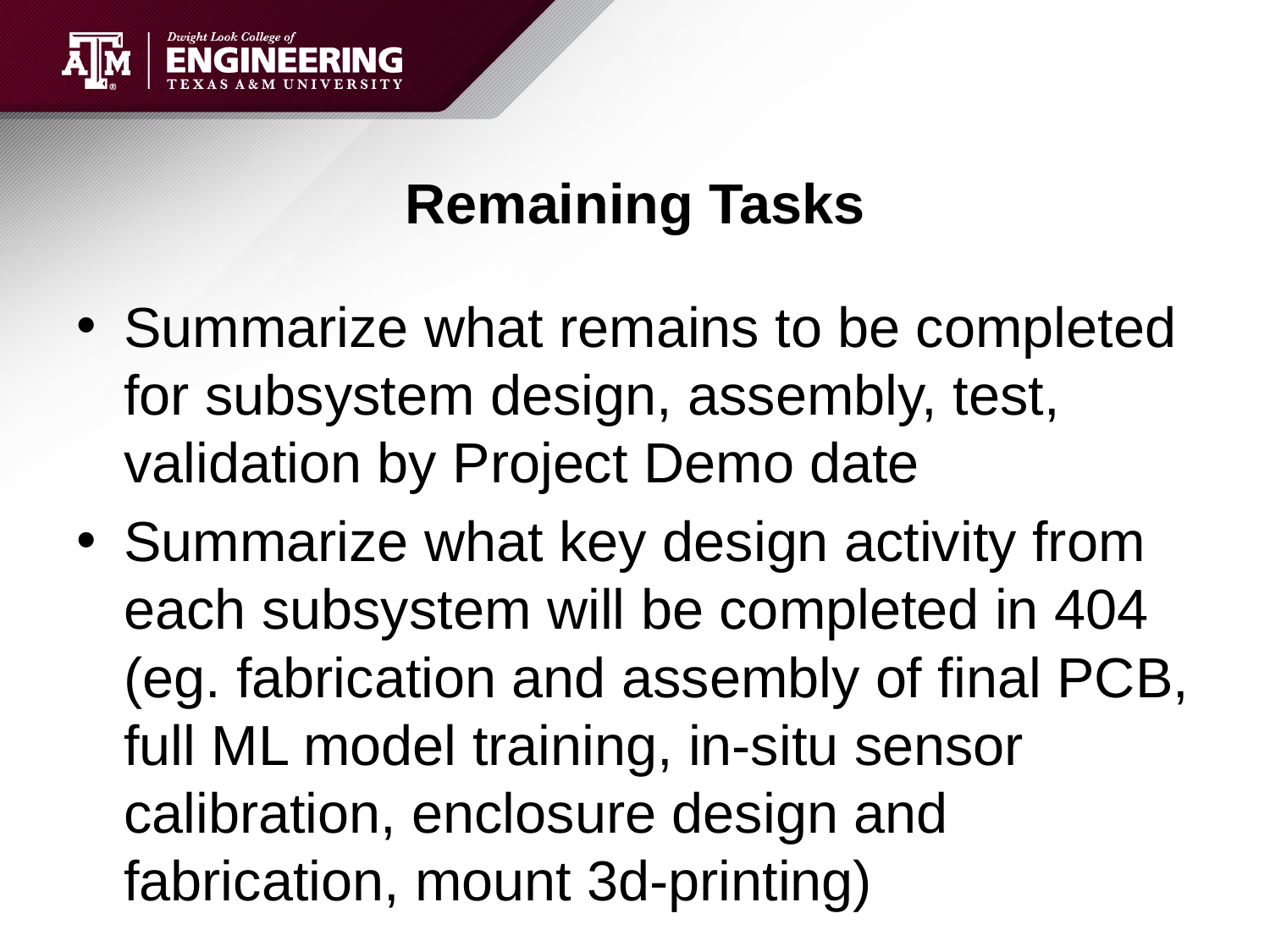

# Remaining Tasks
Summarize what remains to be completed for subsystem design, assembly, test, validation by Project Demo date
Summarize what key design activity from each subsystem will be completed in 404 (eg. fabrication and assembly of final PCB, full ML model training, in-situ sensor calibration, enclosure design and fabrication, mount 3d-printing)